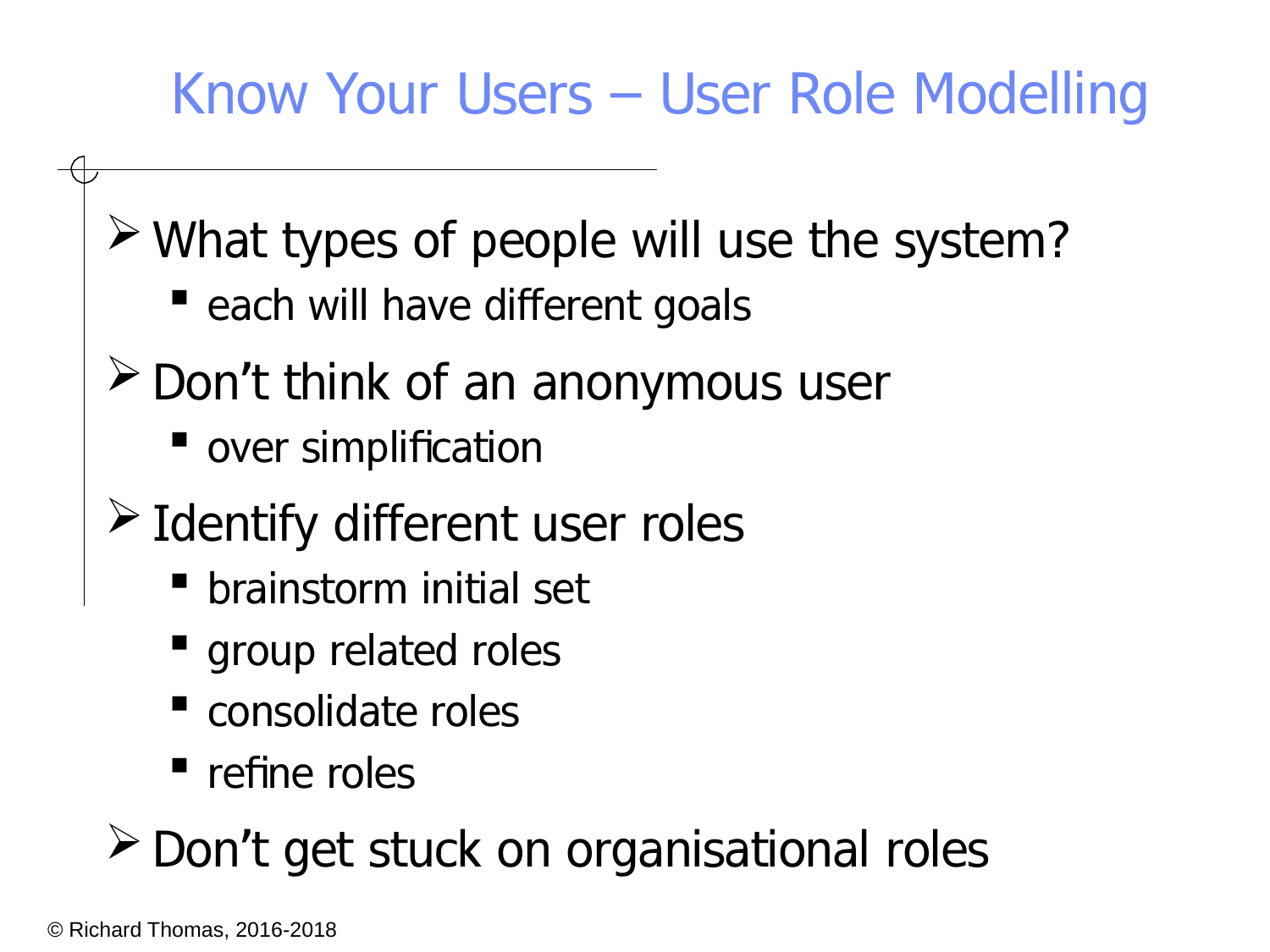

# Know Your Users – User Role Modelling
What types of people will use the system?
each will have different goals
Don’t think of an anonymous user
over simplification
Identify different user roles
brainstorm initial set
group related roles
consolidate roles
refine roles
Don’t get stuck on organisational roles